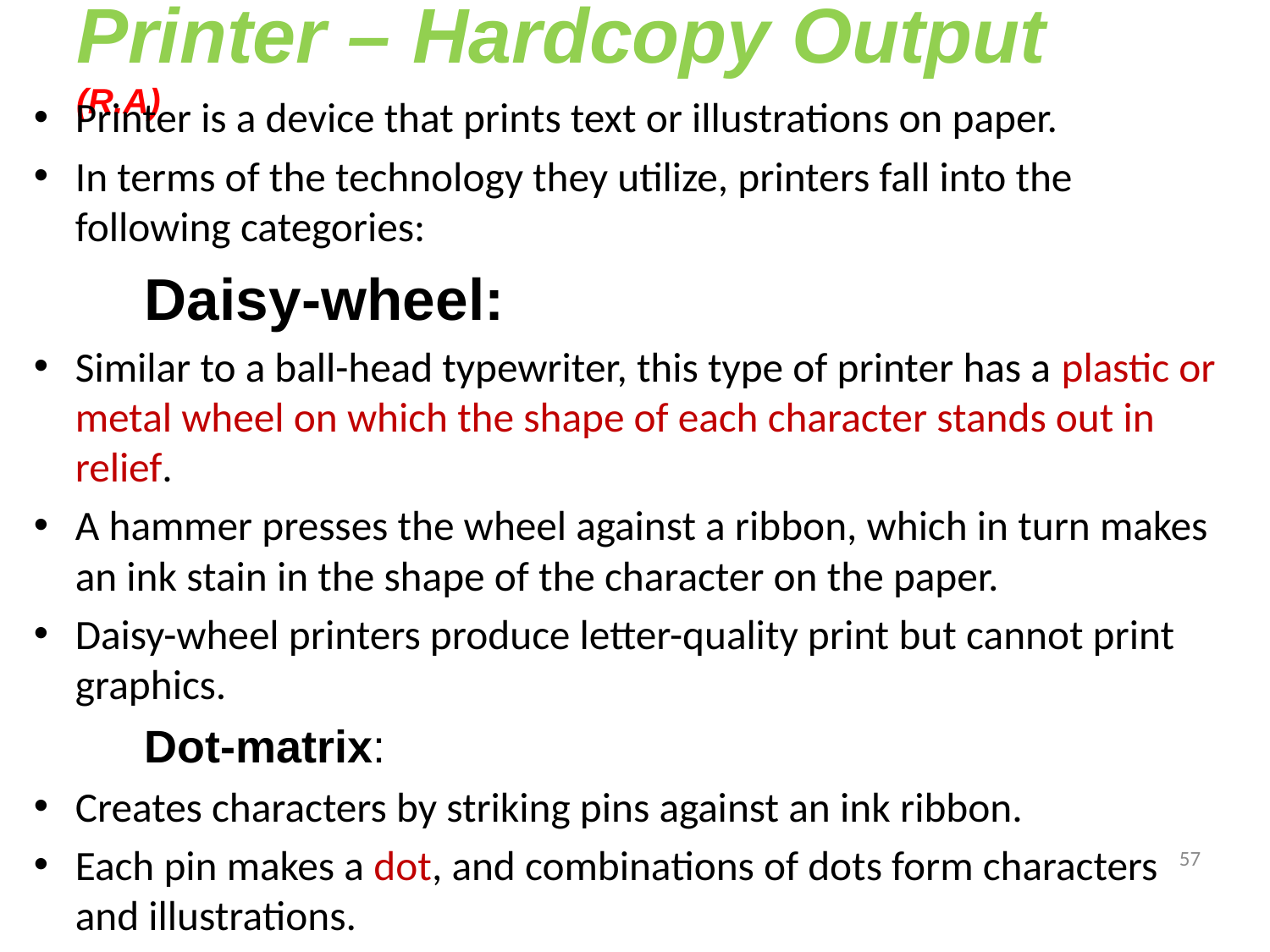

# Printer – Hardcopy Output (R.A)
Printer is a device that prints text or illustrations on paper.
In terms of the technology they utilize, printers fall into the following categories:
Daisy-wheel:
Similar to a ball-head typewriter, this type of printer has a plastic or metal wheel on which the shape of each character stands out in relief.
A hammer presses the wheel against a ribbon, which in turn makes an ink stain in the shape of the character on the paper.
Daisy-wheel printers produce letter-quality print but cannot print graphics.
Dot-matrix:
Creates characters by striking pins against an ink ribbon.
Each pin makes a dot, and combinations of dots form characters and illustrations.

57